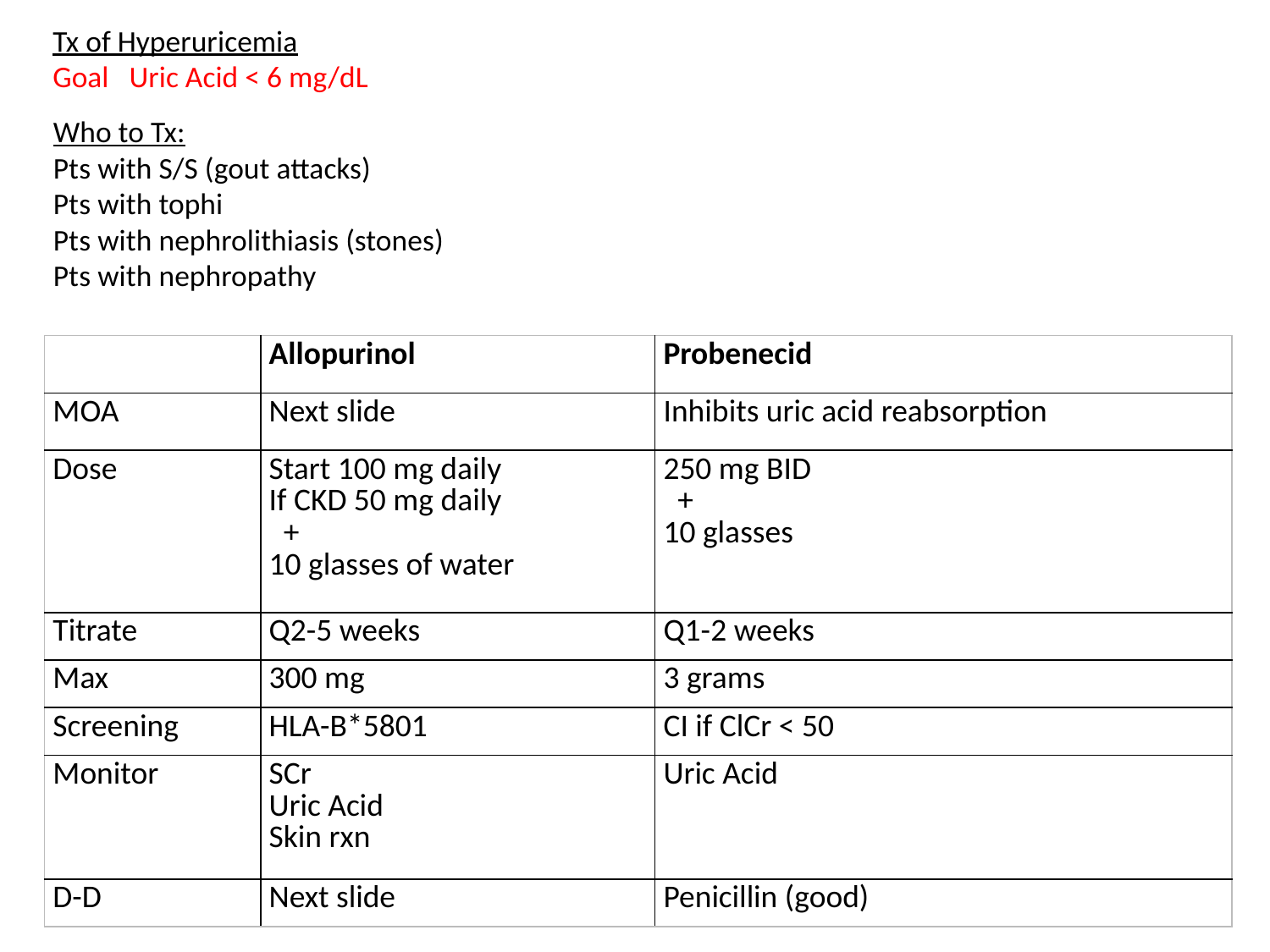

Tx of Hyperuricemia
Goal   Uric Acid < 6 mg/dL
Who to Tx:
Pts with S/S (gout attacks)
Pts with tophi
Pts with nephrolithiasis (stones)
Pts with nephropathy
|  | Allopurinol | Probenecid |
| --- | --- | --- |
| MOA | Next slide | Inhibits uric acid reabsorption |
| Dose | Start 100 mg daily If CKD 50 mg daily + 10 glasses of water | 250 mg BID + 10 glasses |
| Titrate | Q2-5 weeks | Q1-2 weeks |
| Max | 300 mg | 3 grams |
| Screening | HLA-B\*5801 | CI if ClCr < 50 |
| Monitor | SCr Uric Acid Skin rxn | Uric Acid |
| D-D | Next slide | Penicillin (good) |